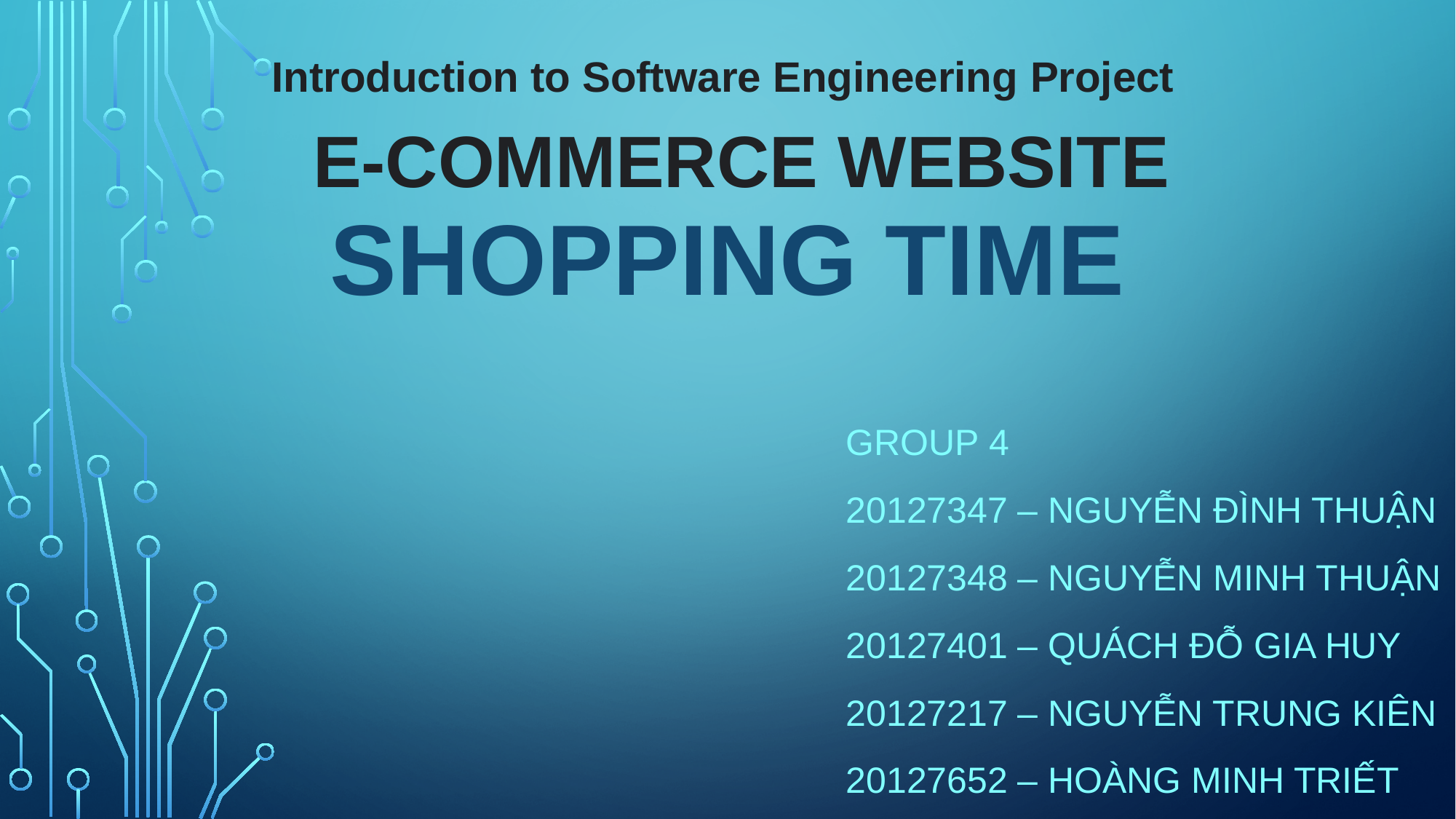

# E-Commerce Website SHOPPING TIME
Introduction to Software Engineering Project
GROUP 4
20127347 – Nguyễn đình thuận
20127348 – NGUYỄN MINH THUẬN
20127401 – QUÁCH ĐỖ GIA HUY
20127217 – NGUYỄN TRUNG KIÊN
20127652 – HOÀNG MINH TRIẾT